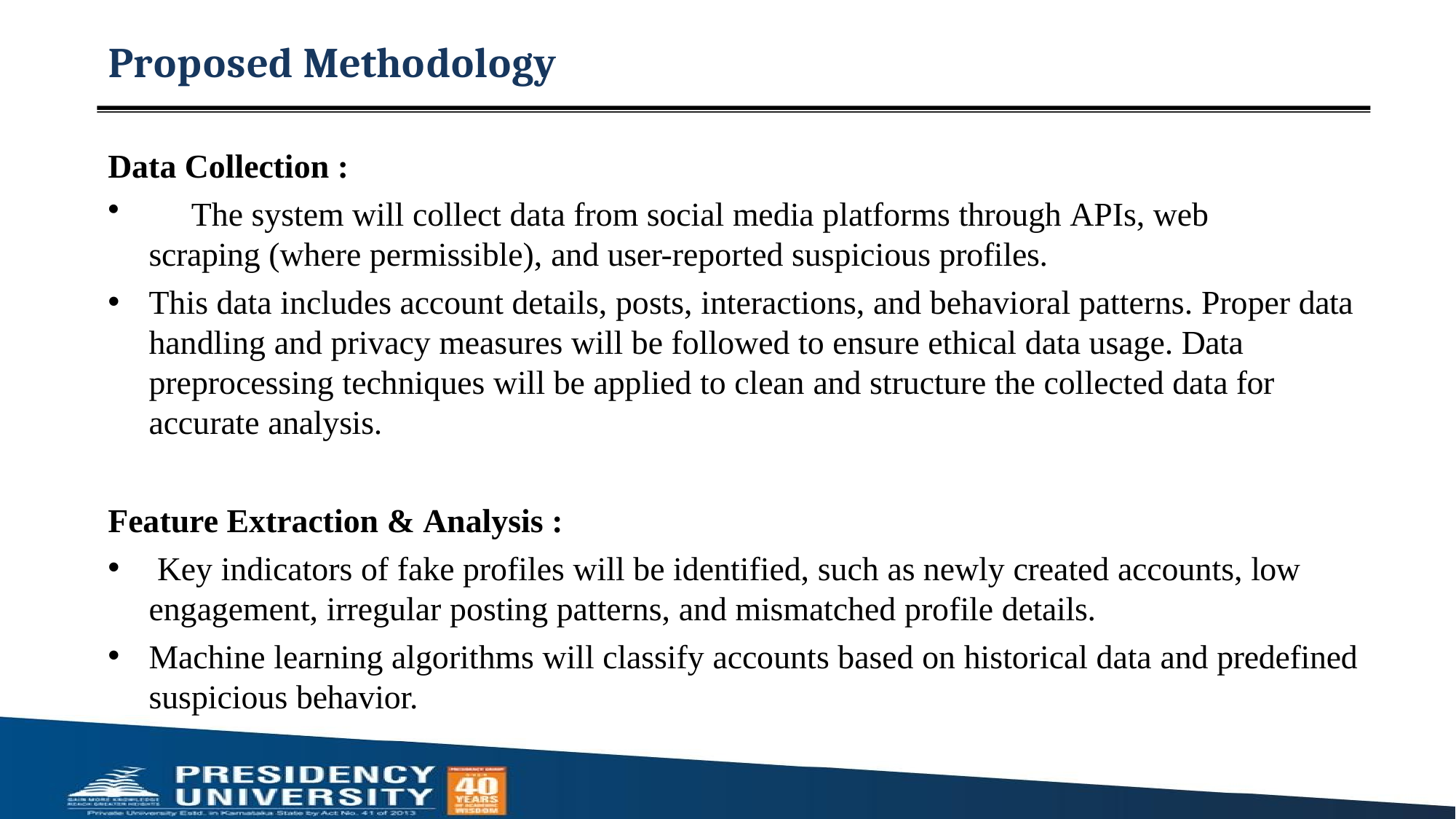

# Proposed Methodology
Data Collection :
	The system will collect data from social media platforms through APIs, web scraping (where permissible), and user-reported suspicious profiles.
This data includes account details, posts, interactions, and behavioral patterns. Proper data handling and privacy measures will be followed to ensure ethical data usage. Data preprocessing techniques will be applied to clean and structure the collected data for accurate analysis.

Feature Extraction & Analysis :
Key indicators of fake profiles will be identified, such as newly created accounts, low
engagement, irregular posting patterns, and mismatched profile details.
Machine learning algorithms will classify accounts based on historical data and predefined suspicious behavior.